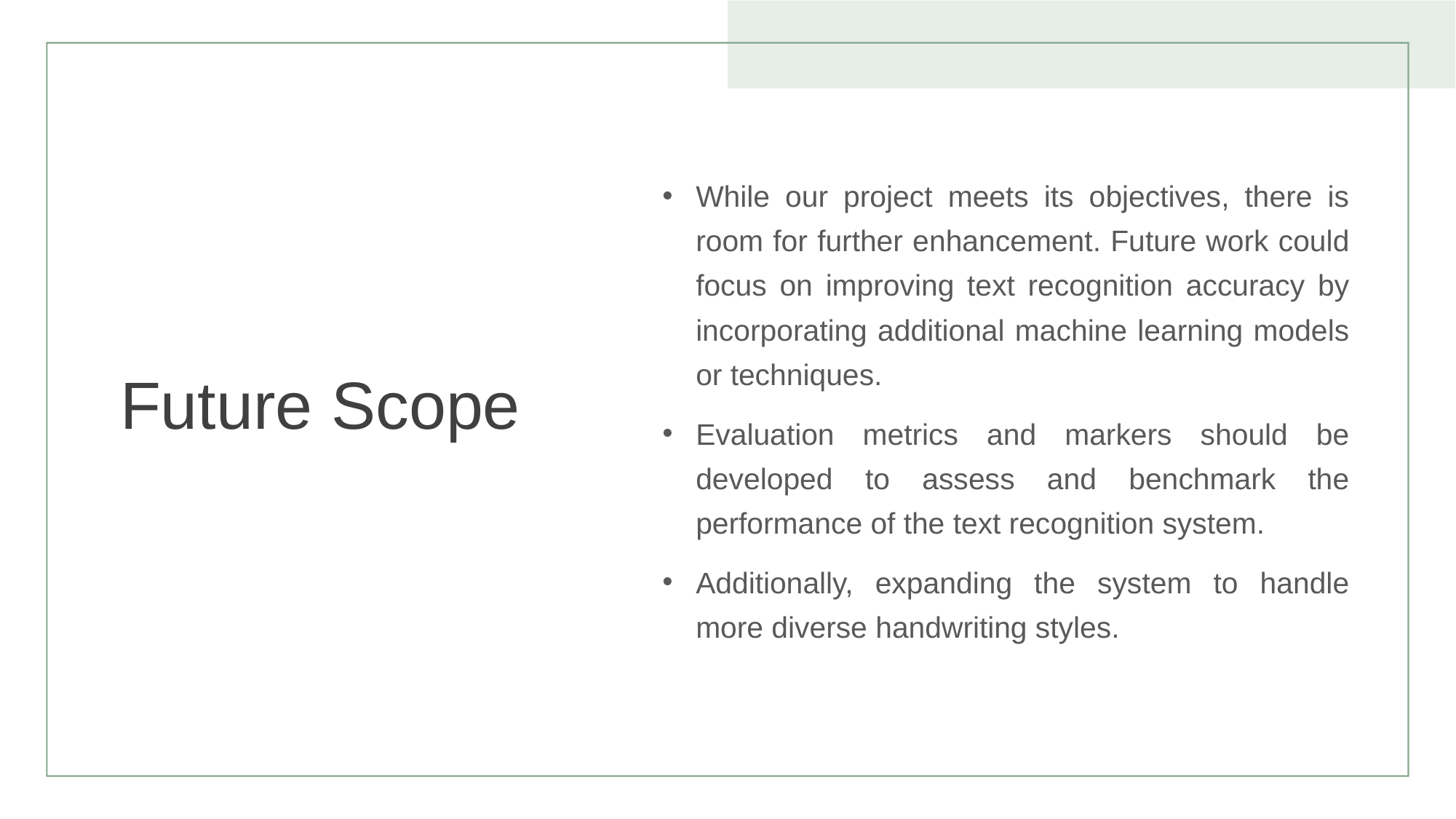

# Future Scope
While our project meets its objectives, there is room for further enhancement. Future work could focus on improving text recognition accuracy by incorporating additional machine learning models or techniques.
Evaluation metrics and markers should be developed to assess and benchmark the performance of the text recognition system.
Additionally, expanding the system to handle more diverse handwriting styles.